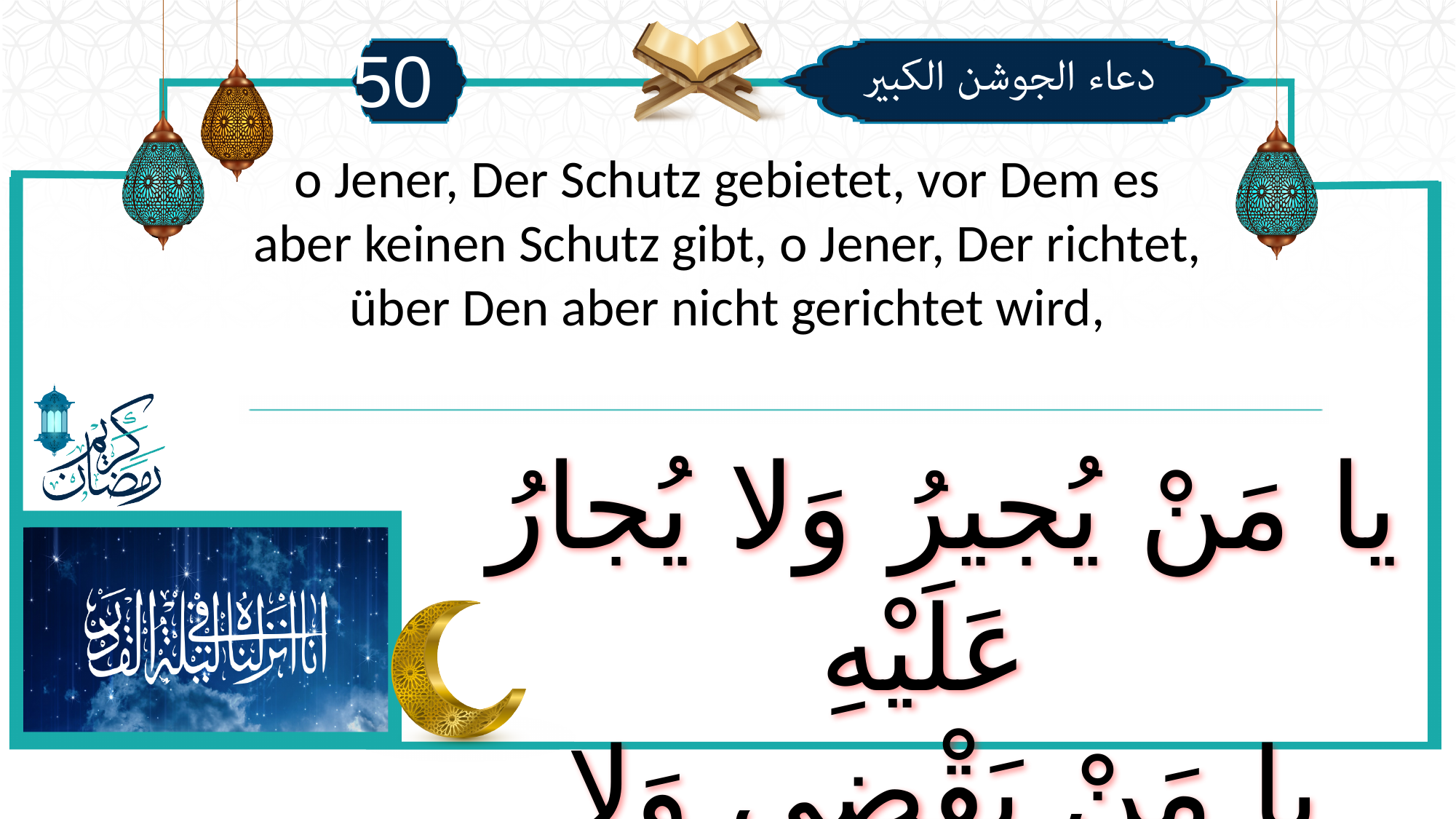

50
o Jener, Der Schutz gebietet, vor Dem es aber keinen Schutz gibt, o Jener, Der richtet, über Den aber nicht gerichtet wird,
يا مَنْ يُجيرُ وَلا يُجارُ عَلَيْهِ
يا مَنْ يَقْضي وَلا يُقْضى عَلَيْهِ